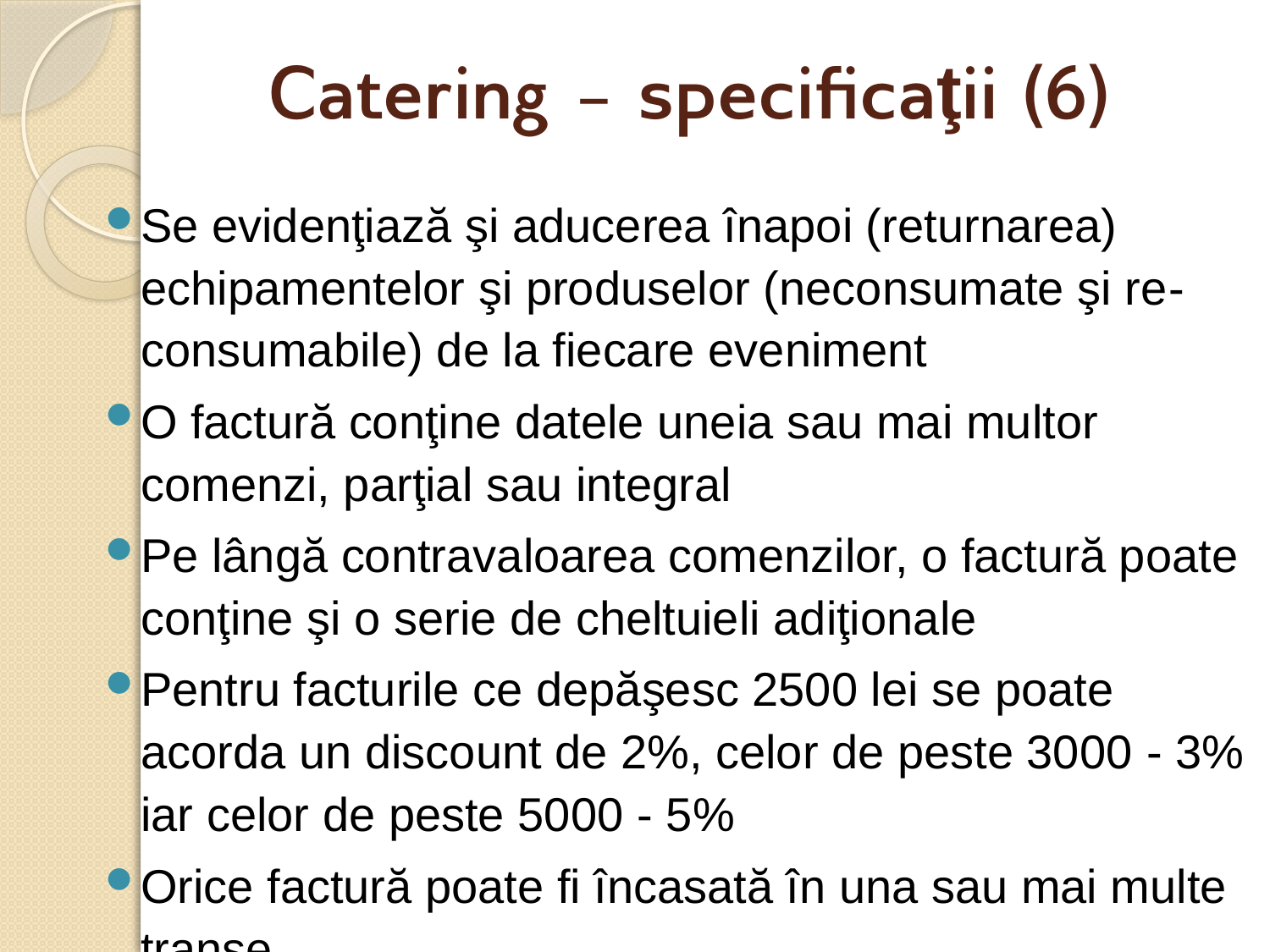

# Catering – specificaţii (6)
Se evidenţiază şi aducerea înapoi (returnarea) echipamentelor şi produselor (neconsumate şi re-consumabile) de la fiecare eveniment
O factură conţine datele uneia sau mai multor comenzi, parţial sau integral
Pe lângă contravaloarea comenzilor, o factură poate conţine şi o serie de cheltuieli adiţionale
Pentru facturile ce depăşesc 2500 lei se poate acorda un discount de 2%, celor de peste 3000 - 3% iar celor de peste 5000 - 5%
Orice factură poate fi încasată în una sau mai multe tranşe